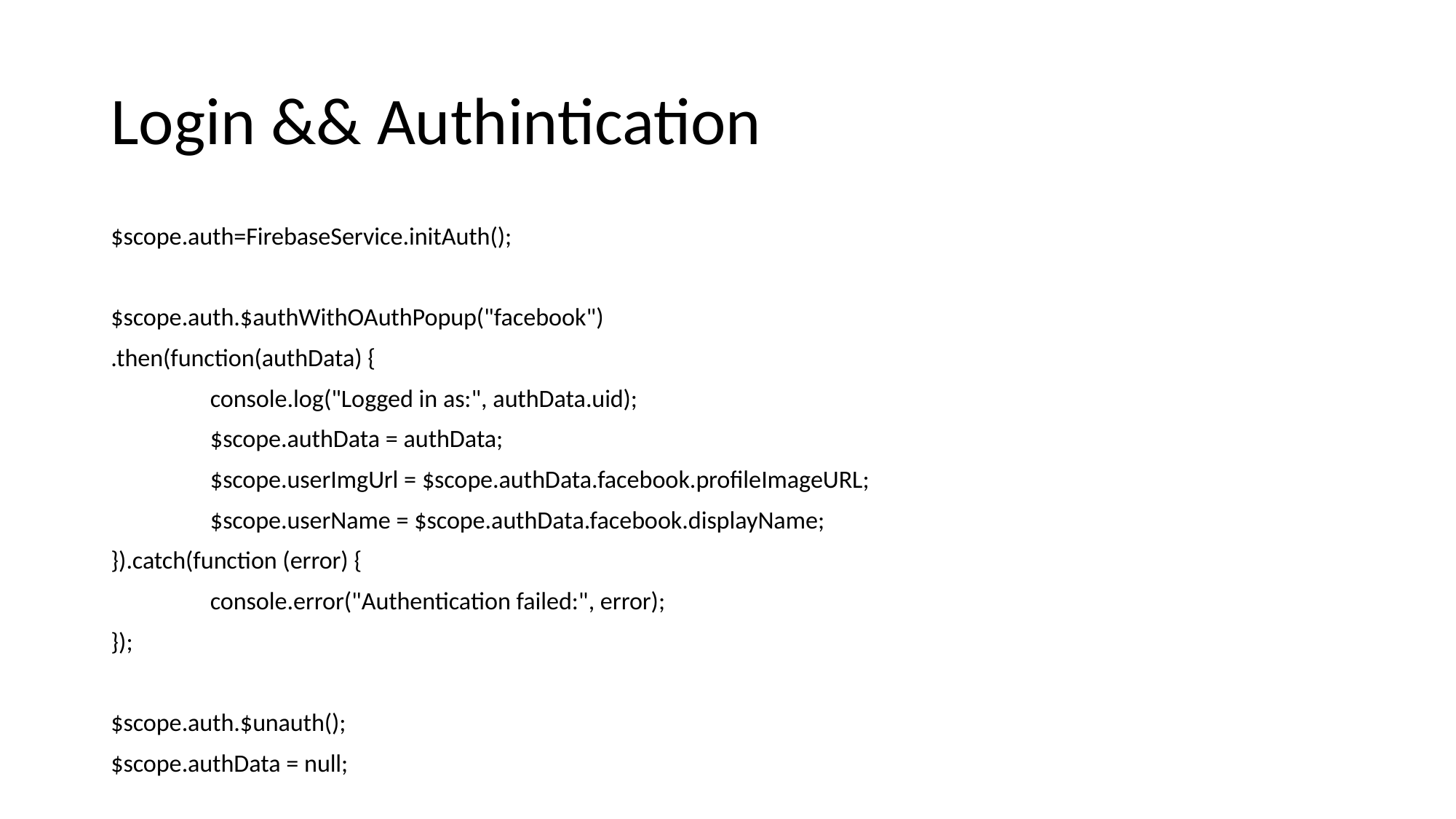

# Login && Authintication
$scope.auth=FirebaseService.initAuth();

$scope.auth.$authWithOAuthPopup("facebook")
.then(function(authData) {
	console.log("Logged in as:", authData.uid);
	$scope.authData = authData;
	$scope.userImgUrl = $scope.authData.facebook.profileImageURL;
	$scope.userName = $scope.authData.facebook.displayName;
}).catch(function (error) {
	console.error("Authentication failed:", error);
});

$scope.auth.$unauth();
$scope.authData = null;